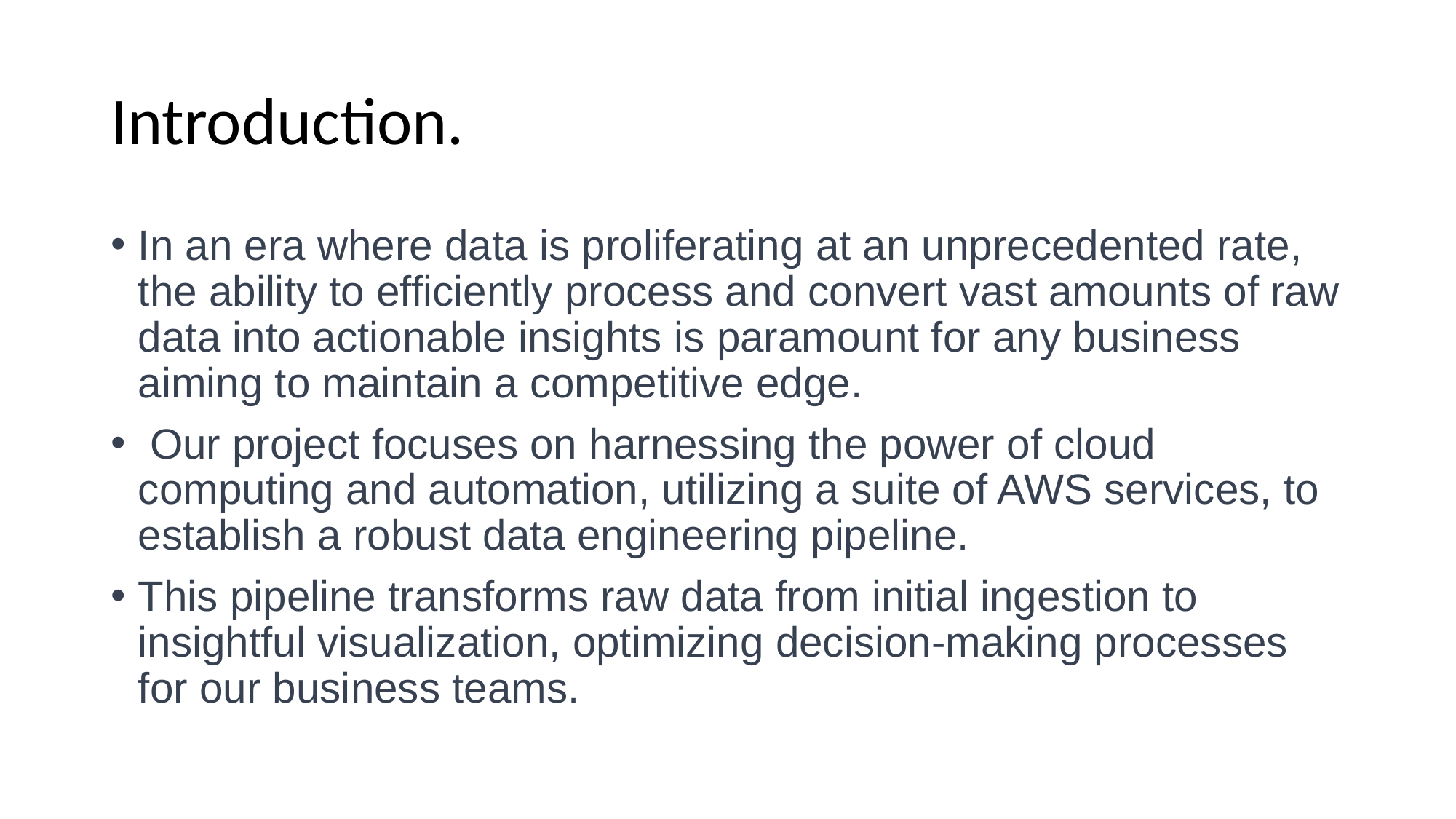

# Introduction.
In an era where data is proliferating at an unprecedented rate, the ability to efficiently process and convert vast amounts of raw data into actionable insights is paramount for any business aiming to maintain a competitive edge.
 Our project focuses on harnessing the power of cloud computing and automation, utilizing a suite of AWS services, to establish a robust data engineering pipeline.
This pipeline transforms raw data from initial ingestion to insightful visualization, optimizing decision-making processes for our business teams.